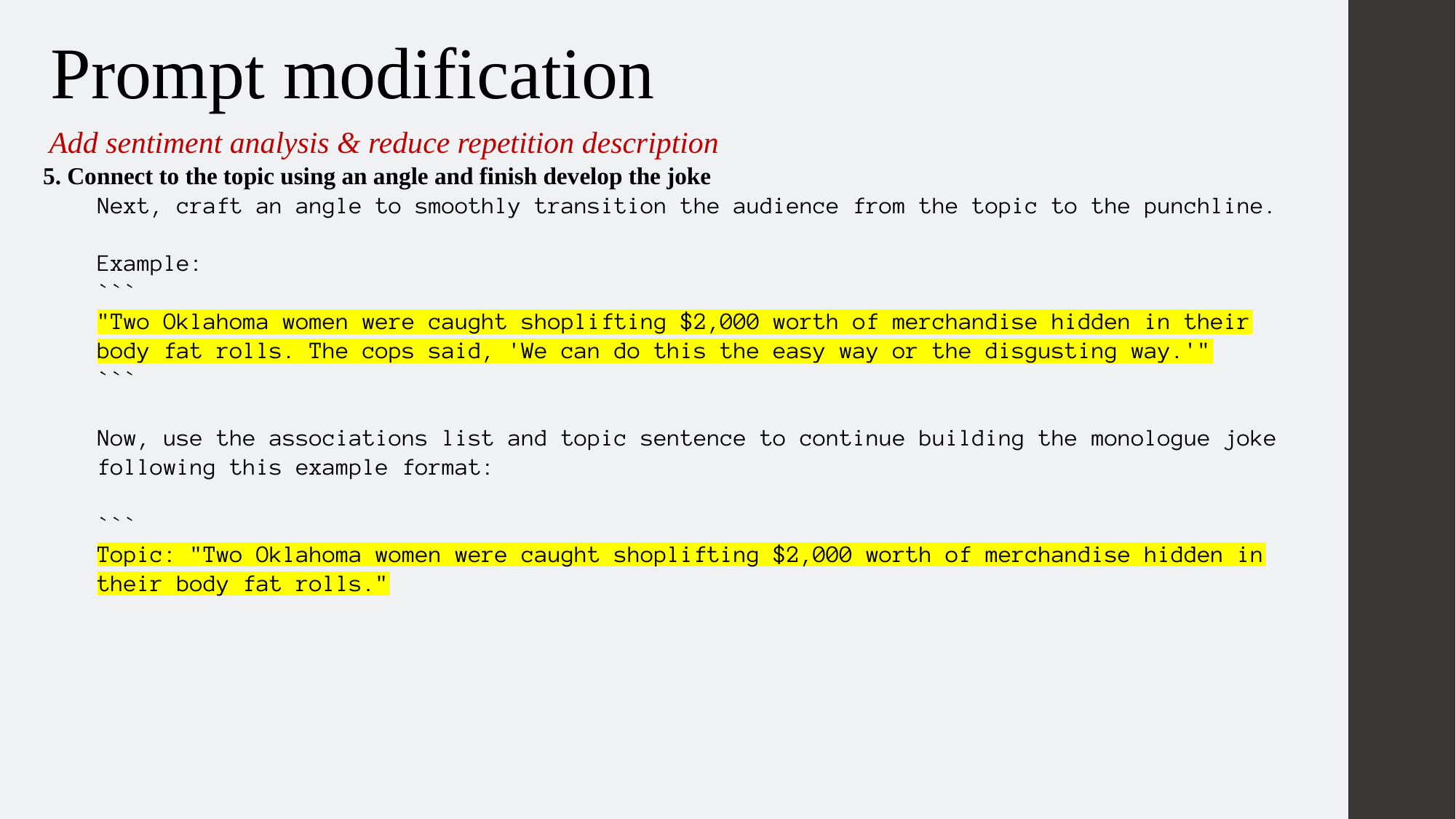

Prompt modification
Add sentiment analysis & reduce repetition description
5. Connect to the topic using an angle and finish develop the joke
Next, craft an angle to smoothly transition the audience from the topic to the punchline.

Example:
```
"Two Oklahoma women were caught shoplifting $2,000 worth of merchandise hidden in their body fat rolls. The cops said, 'We can do this the easy way or the disgusting way.'"
```

Now, use the associations list and topic sentence to continue building the monologue joke following this example format:

```
Topic: "Two Oklahoma women were caught shoplifting $2,000 worth of merchandise hidden in their body fat rolls."